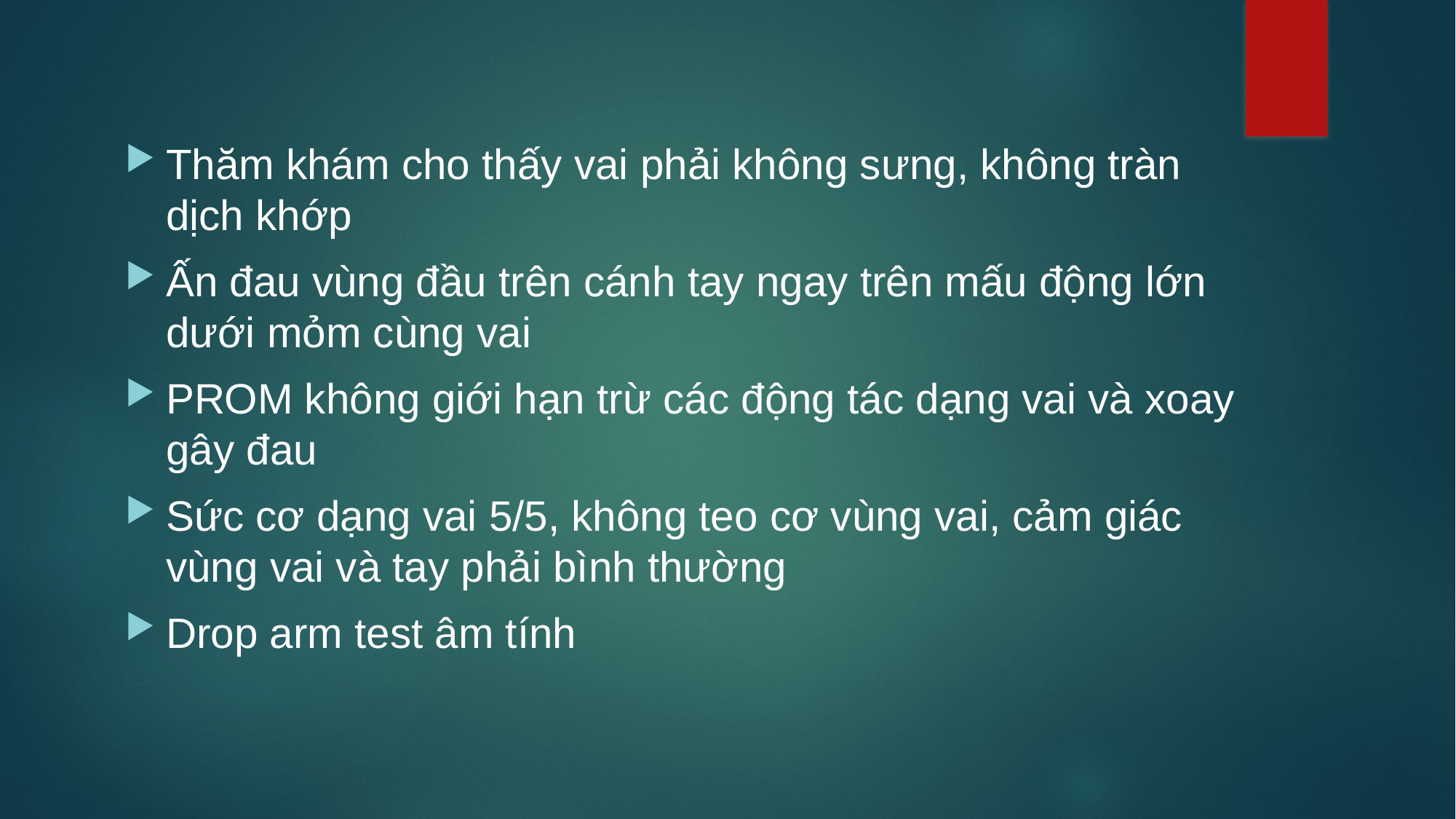

#
Thăm khám cho thấy vai phải không sưng, không tràn dịch khớp
Ấn đau vùng đầu trên cánh tay ngay trên mấu động lớn dưới mỏm cùng vai
PROM không giới hạn trừ các động tác dạng vai và xoay gây đau
Sức cơ dạng vai 5/5, không teo cơ vùng vai, cảm giác vùng vai và tay phải bình thường
Drop arm test âm tính